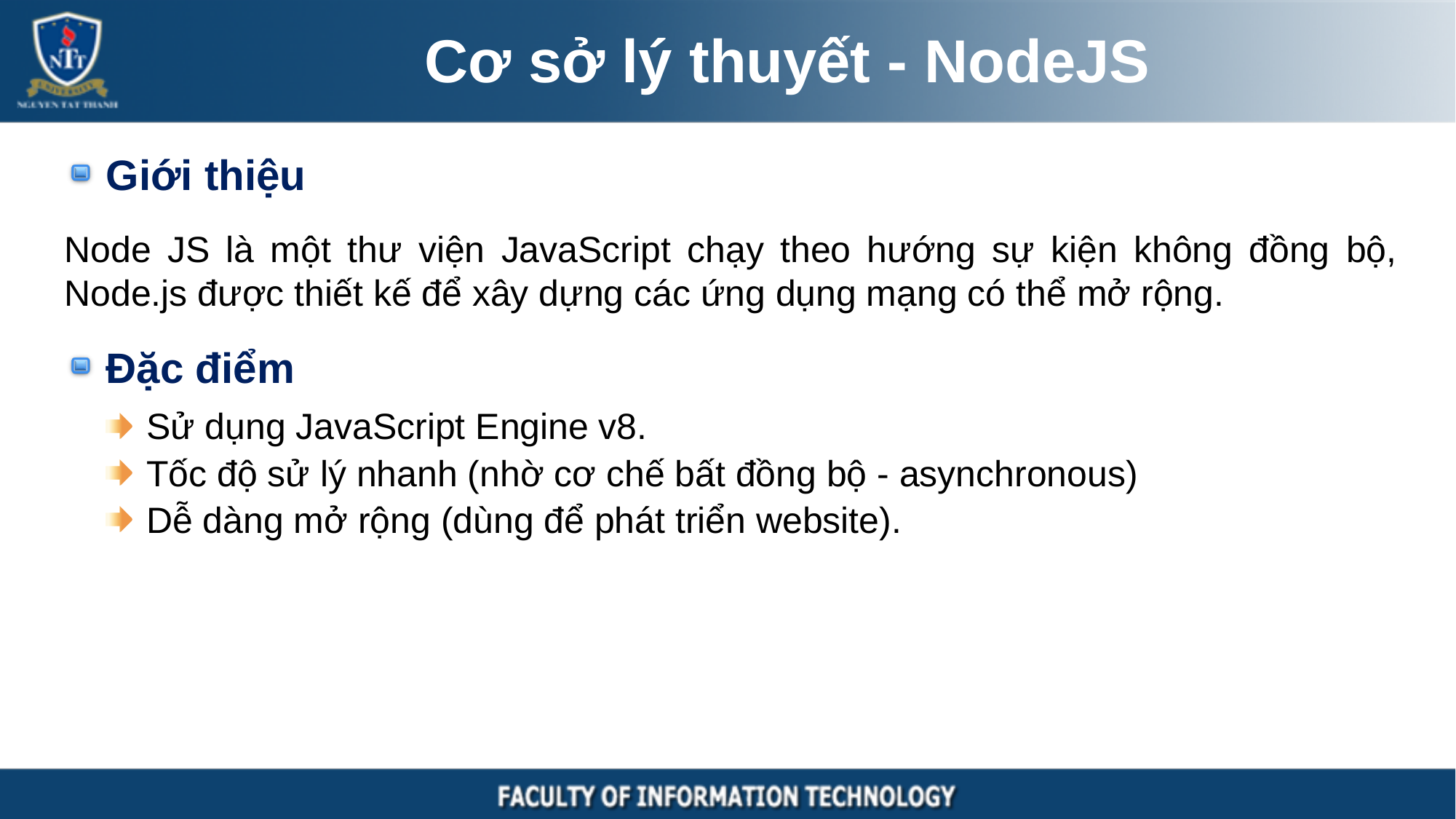

# Cơ sở lý thuyết - NodeJS
Giới thiệu
Node JS là một thư viện JavaScript chạy theo hướng sự kiện không đồng bộ, Node.js được thiết kế để xây dựng các ứng dụng mạng có thể mở rộng.
Đặc điểm
Sử dụng JavaScript Engine v8.
Tốc độ sử lý nhanh (nhờ cơ chế bất đồng bộ - asynchronous)
Dễ dàng mở rộng (dùng để phát triển website).